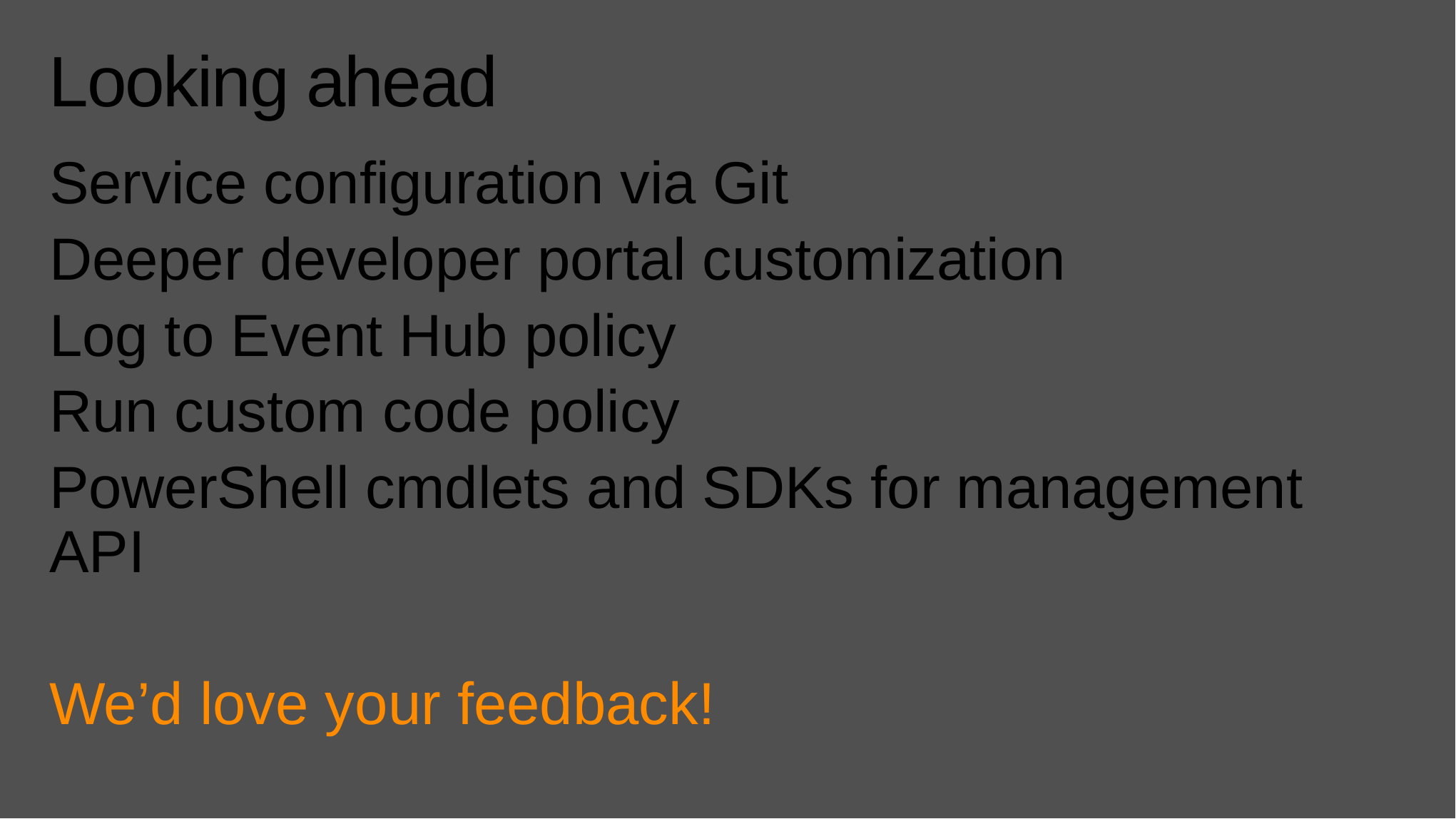

# Looking ahead
Service configuration via Git
Deeper developer portal customization
Log to Event Hub policy
Run custom code policy
PowerShell cmdlets and SDKs for management API

We’d love your feedback!